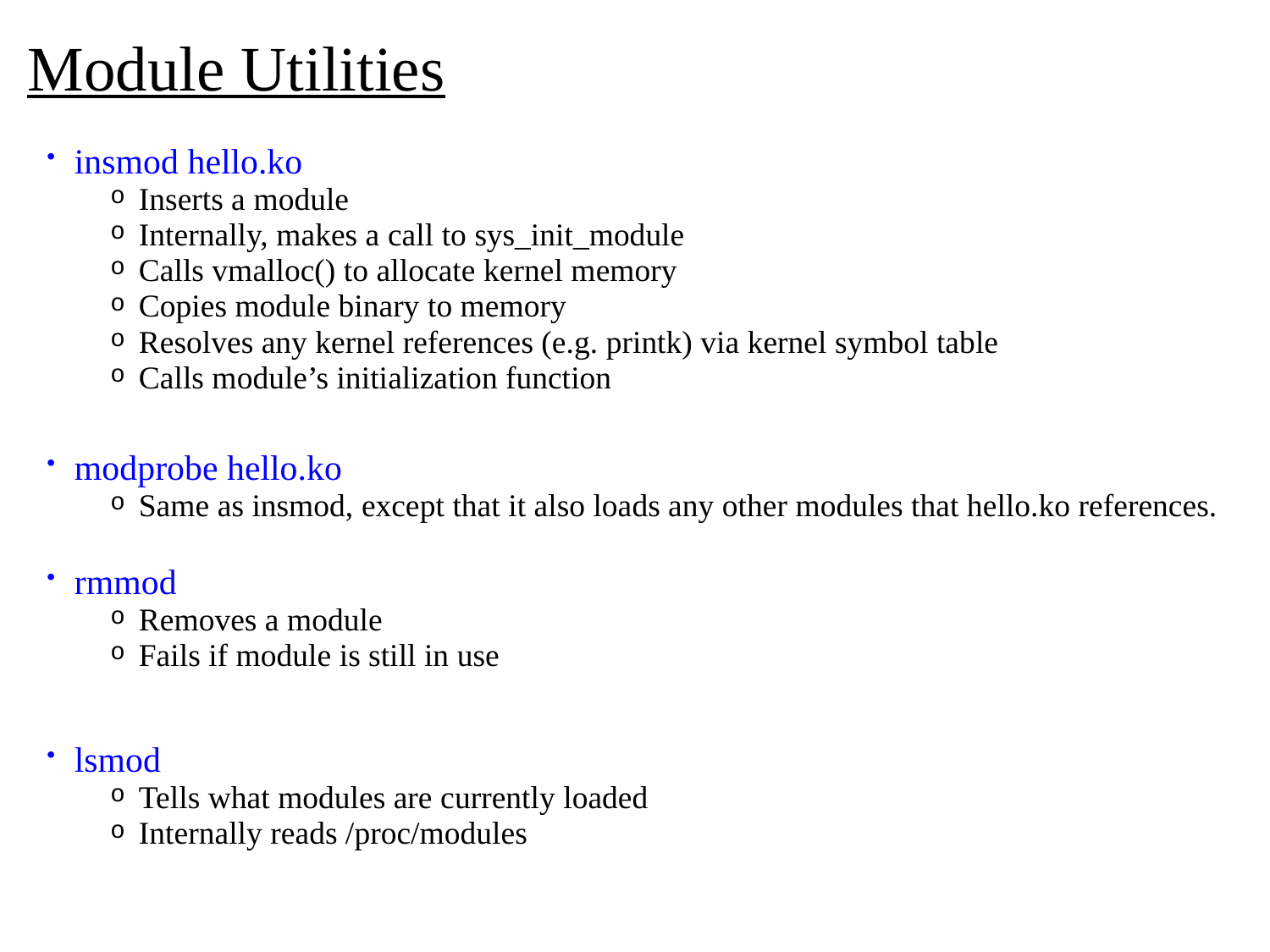

# Module Utilities
insmod hello.ko
Inserts a module
Internally, makes a call to sys_init_module
Calls vmalloc() to allocate kernel memory
Copies module binary to memory
Resolves any kernel references (e.g. printk) via kernel symbol table
Calls module’s initialization function

modprobe hello.ko
Same as insmod, except that it also loads any other modules that hello.ko references.

rmmod
Removes a module
Fails if module is still in use

lsmod
Tells what modules are currently loaded
Internally reads /proc/modules